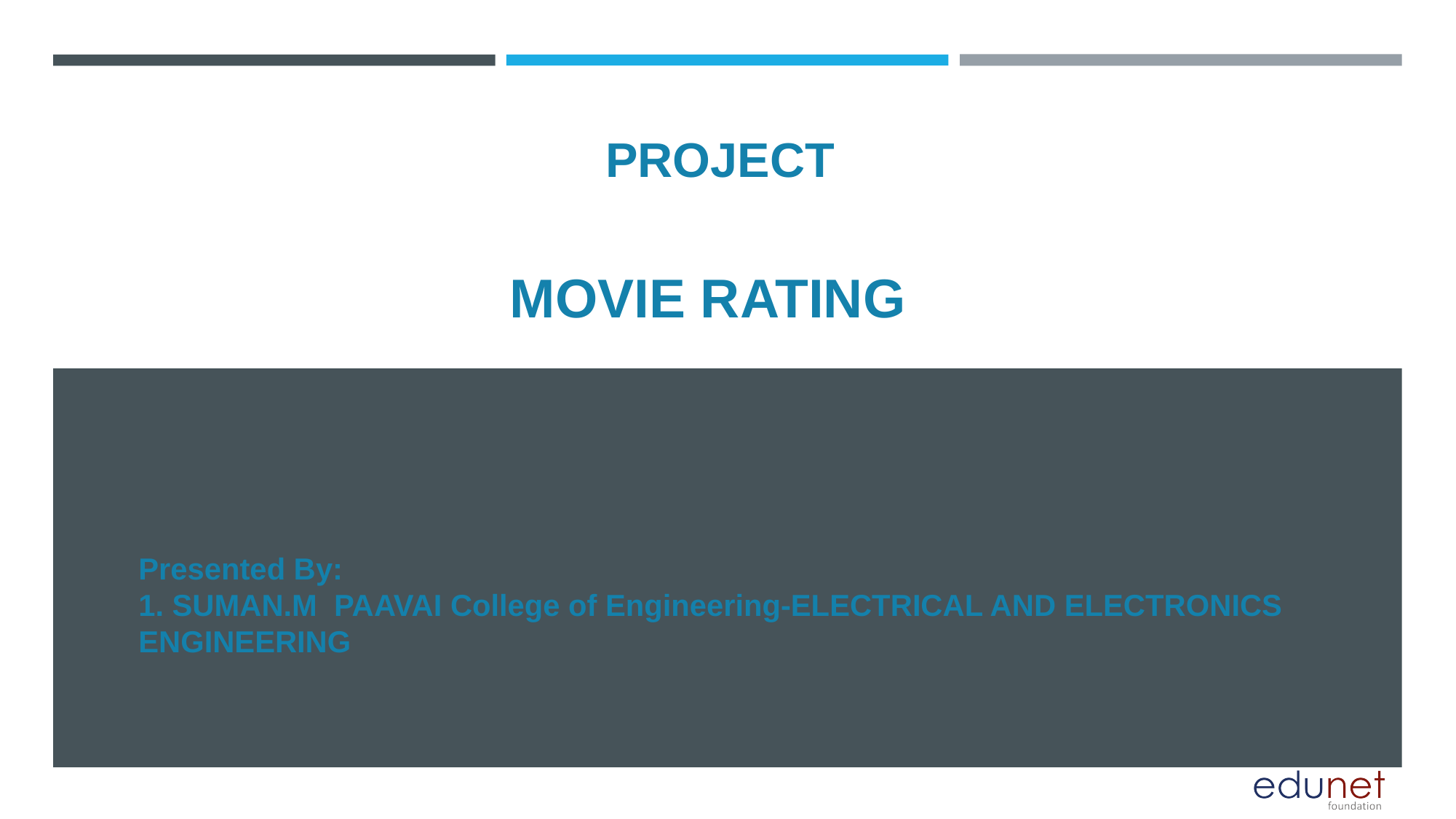

PROJECT
# MOVIE RATING
Presented By:
1. SUMAN.M  PAAVAI College of Engineering-ELECTRICAL AND ELECTRONICS ENGINEERING